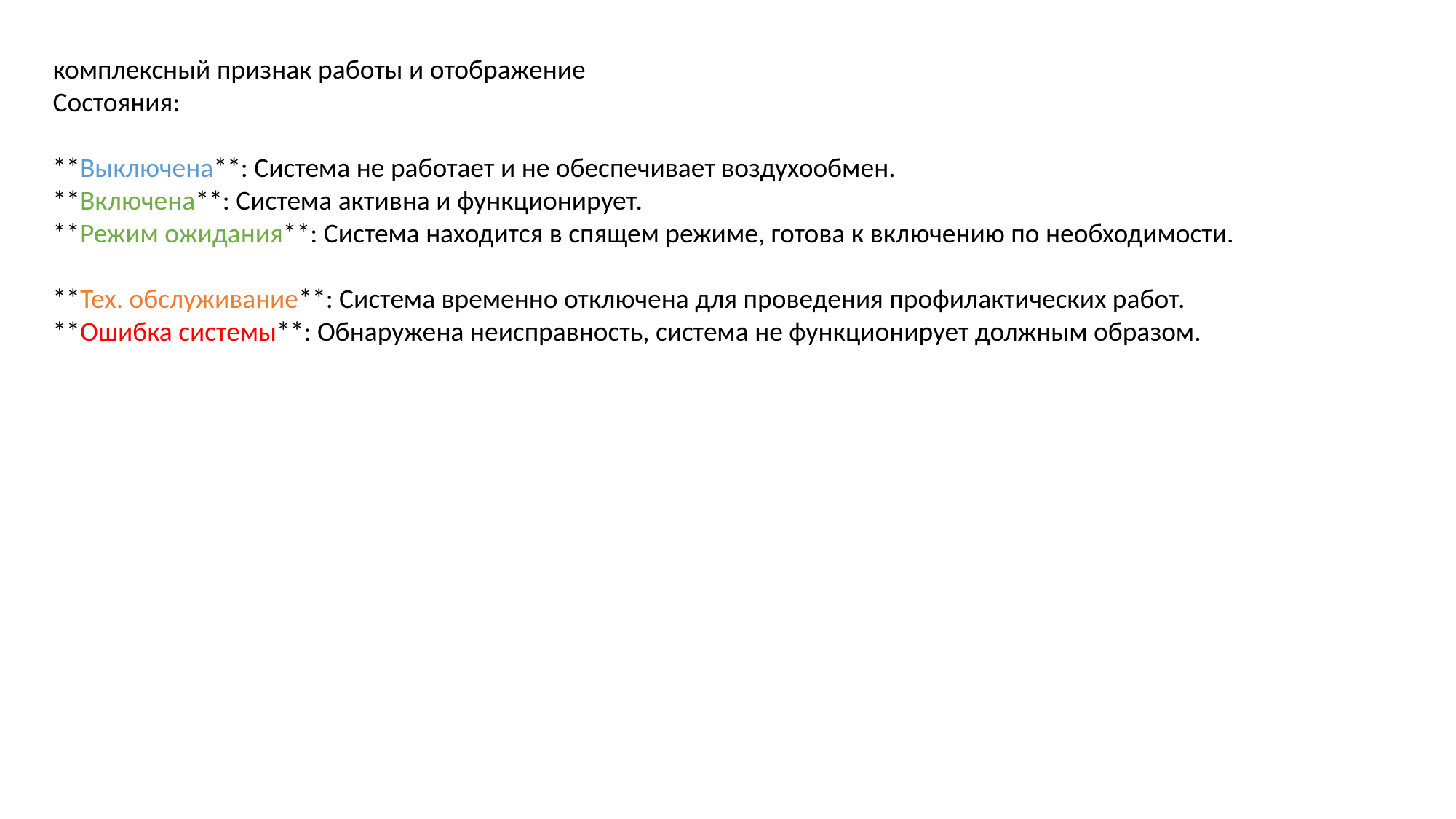

комплексный признак работы и отображение
Состояния:

**Выключена**: Система не работает и не обеспечивает воздухообмен.
**Включена**: Система активна и функционирует.
**Режим ожидания**: Система находится в спящем режиме, готова к включению по необходимости.

**Тех. обслуживание**: Система временно отключена для проведения профилактических работ.
**Ошибка системы**: Обнаружена неисправность, система не функционирует должным образом.